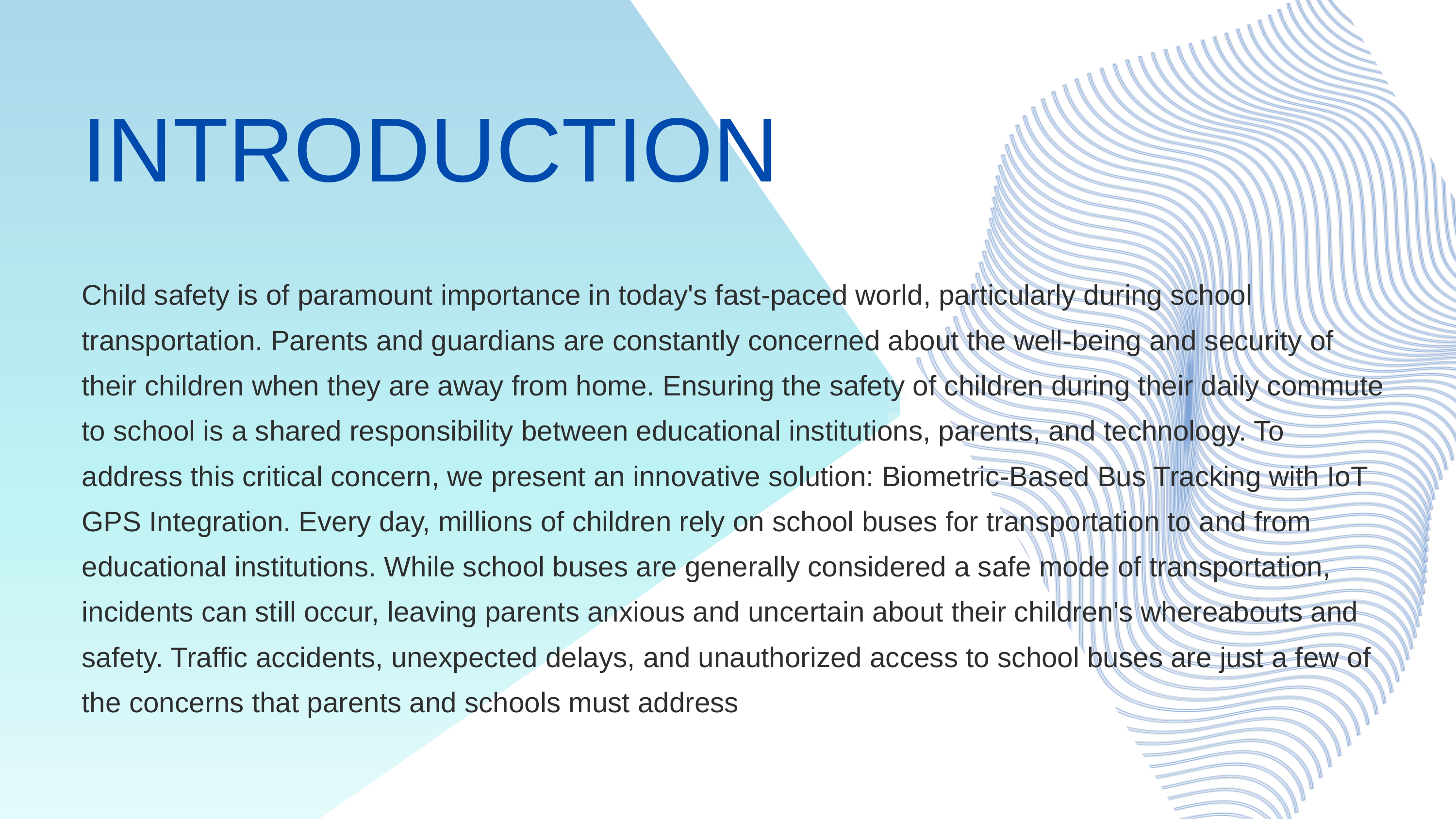

INTRODUCTION
Child safety is of paramount importance in today's fast-paced world, particularly during school transportation. Parents and guardians are constantly concerned about the well-being and security of their children when they are away from home. Ensuring the safety of children during their daily commute to school is a shared responsibility between educational institutions, parents, and technology. To address this critical concern, we present an innovative solution: Biometric-Based Bus Tracking with IoT GPS Integration. Every day, millions of children rely on school buses for transportation to and from educational institutions. While school buses are generally considered a safe mode of transportation, incidents can still occur, leaving parents anxious and uncertain about their children's whereabouts and safety. Traffic accidents, unexpected delays, and unauthorized access to school buses are just a few of the concerns that parents and schools must address